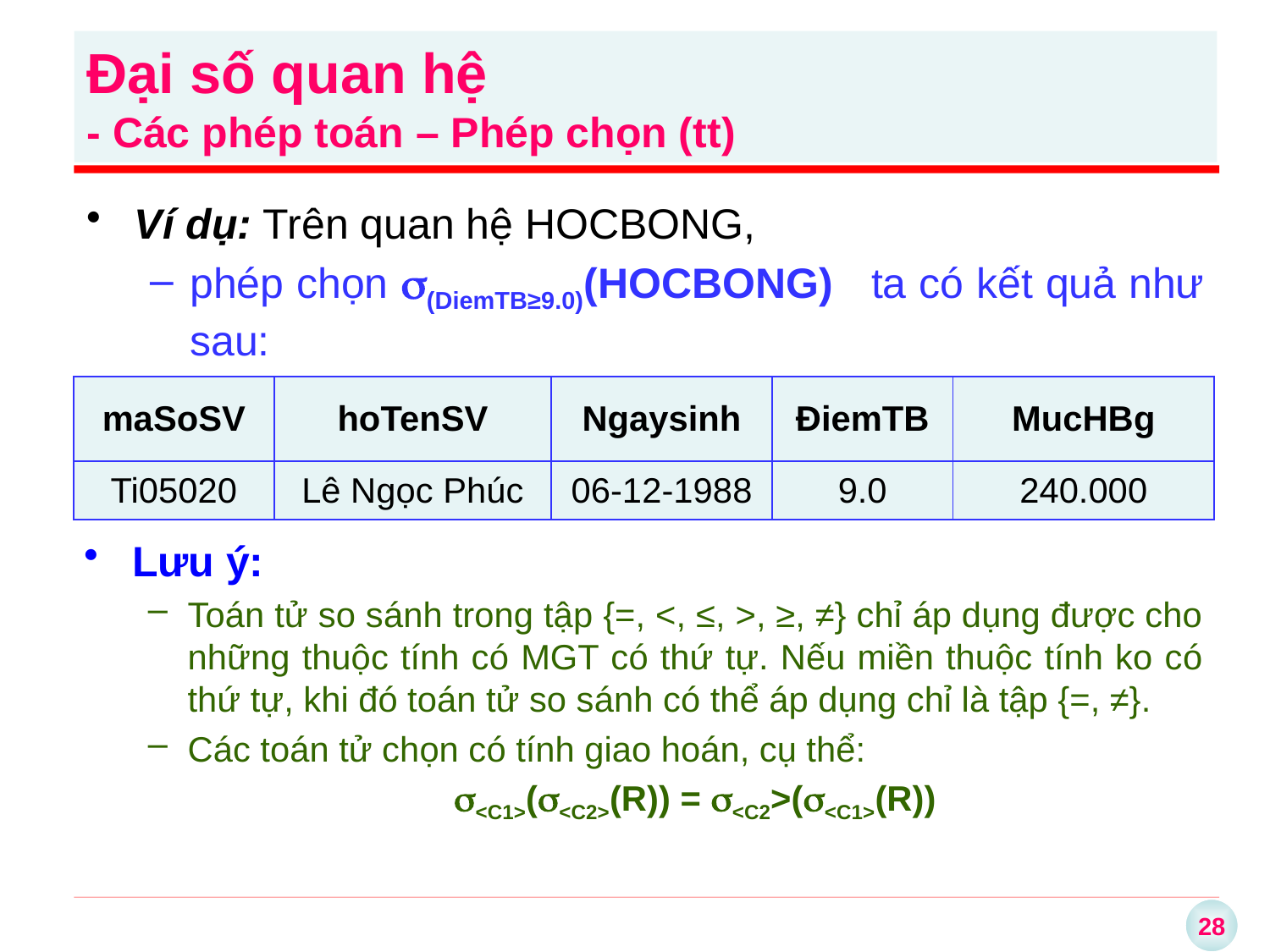

Đại số quan hệ
- Các phép toán – Phép chọn (tt)
Ví dụ: Trên quan hệ HOCBONG,
phép chọn σ(DiemTB≥9.0)(HOCBONG)   ta có kết quả như sau:
| maSoSV | hoTenSV | Ngaysinh | ĐiemTB | MucHBg |
| --- | --- | --- | --- | --- |
| Ti05020 | Lê Ngọc Phúc | 06-12-1988 | 9.0 | 240.000 |
Lưu ý:
Toán tử so sánh trong tập {=, <, ≤, >, ≥, ≠} chỉ áp dụng được cho những thuộc tính có MGT có thứ tự. Nếu miền thuộc tính ko có thứ tự, khi đó toán tử so sánh có thể áp dụng chỉ là tập {=, ≠}.
Các toán tử chọn có tính giao hoán, cụ thể:
	σ<C1>(σ<C2>(R)) = σ<C2>(σ<C1>(R))